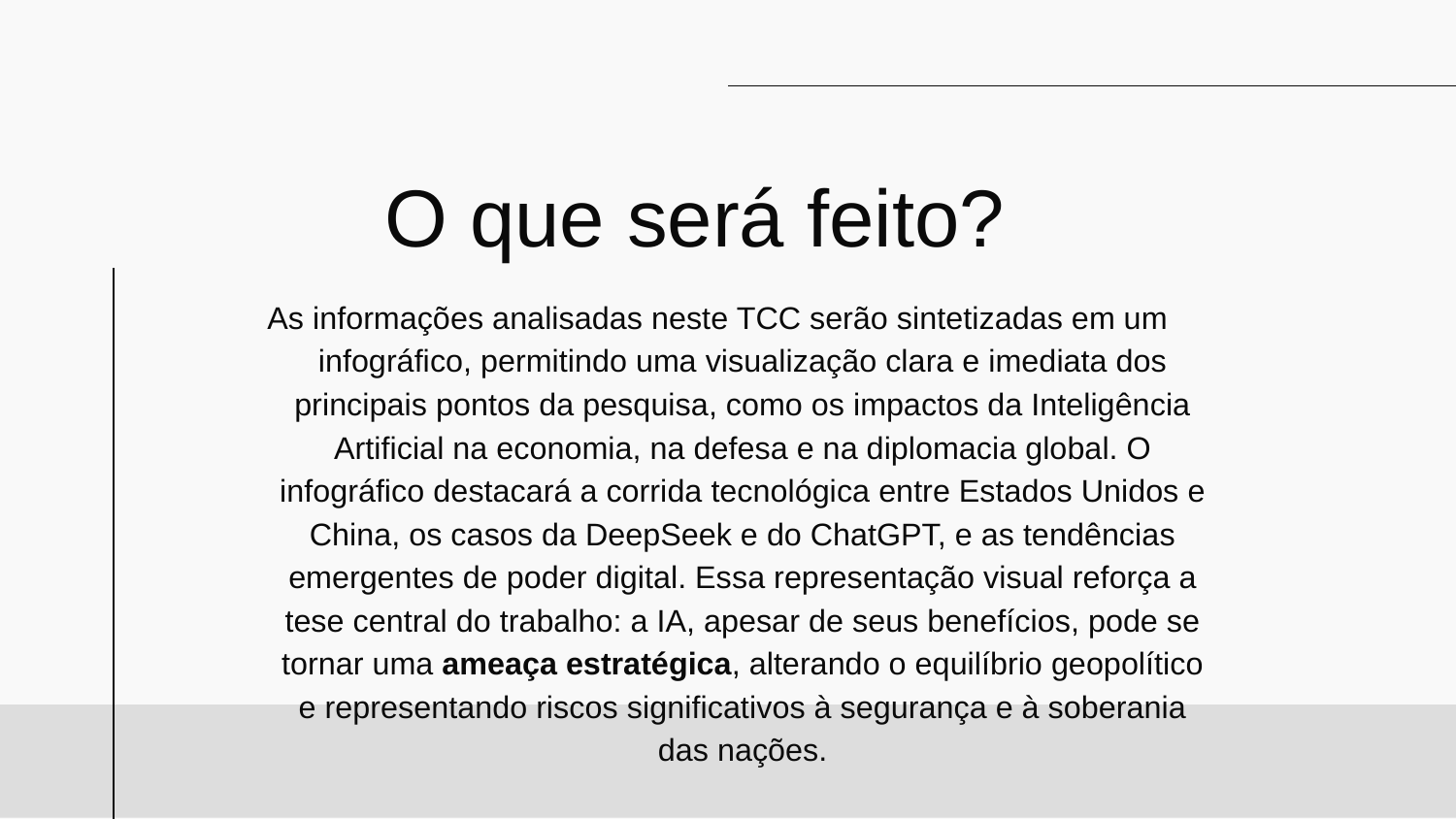

# O que será feito?
As informações analisadas neste TCC serão sintetizadas em um infográfico, permitindo uma visualização clara e imediata dos principais pontos da pesquisa, como os impactos da Inteligência Artificial na economia, na defesa e na diplomacia global. O infográfico destacará a corrida tecnológica entre Estados Unidos e China, os casos da DeepSeek e do ChatGPT, e as tendências emergentes de poder digital. Essa representação visual reforça a tese central do trabalho: a IA, apesar de seus benefícios, pode se tornar uma ameaça estratégica, alterando o equilíbrio geopolítico e representando riscos significativos à segurança e à soberania das nações.